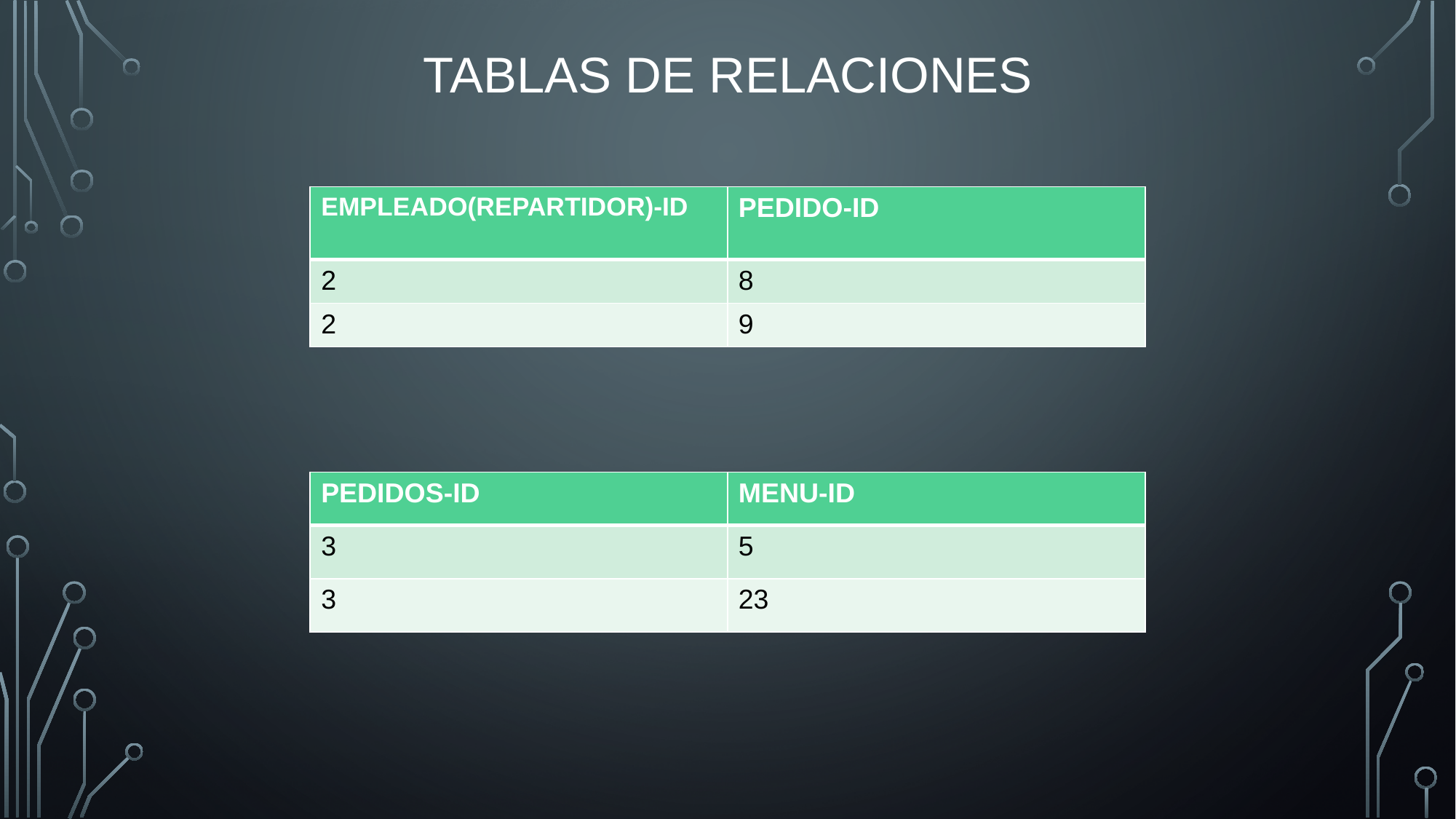

# TABLAS DE RELACIONES
| EMPLEADO(REPARTIDOR)-ID | PEDIDO-ID |
| --- | --- |
| 2 | 8 |
| 2 | 9 |
| PEDIDOS-ID | MENU-ID |
| --- | --- |
| 3 | 5 |
| 3 | 23 |